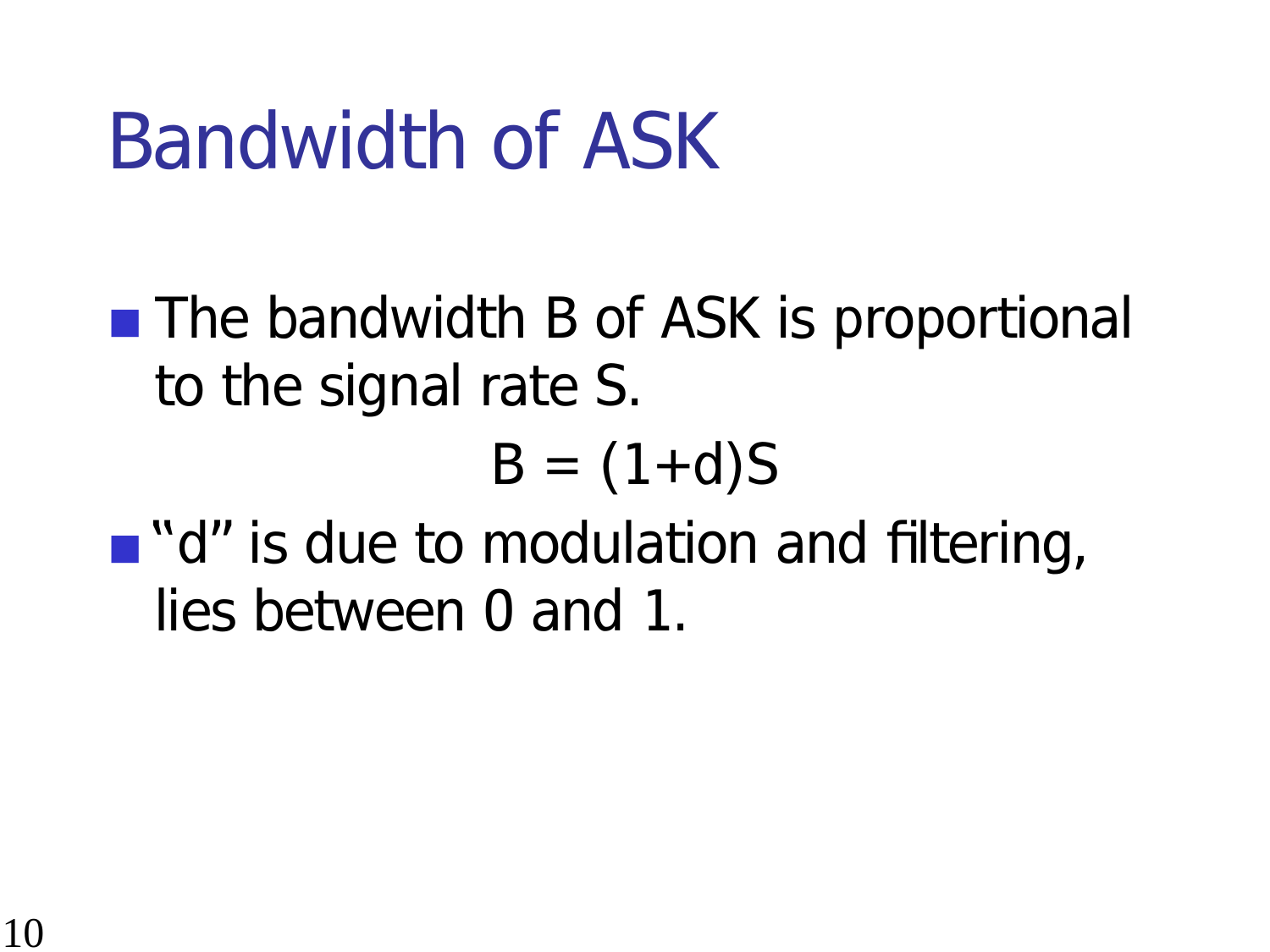

# Bandwidth of ASK
The bandwidth B of ASK is proportional to the signal rate S.
B = (1+d)S
“d” is due to modulation and filtering, lies between 0 and 1.
10